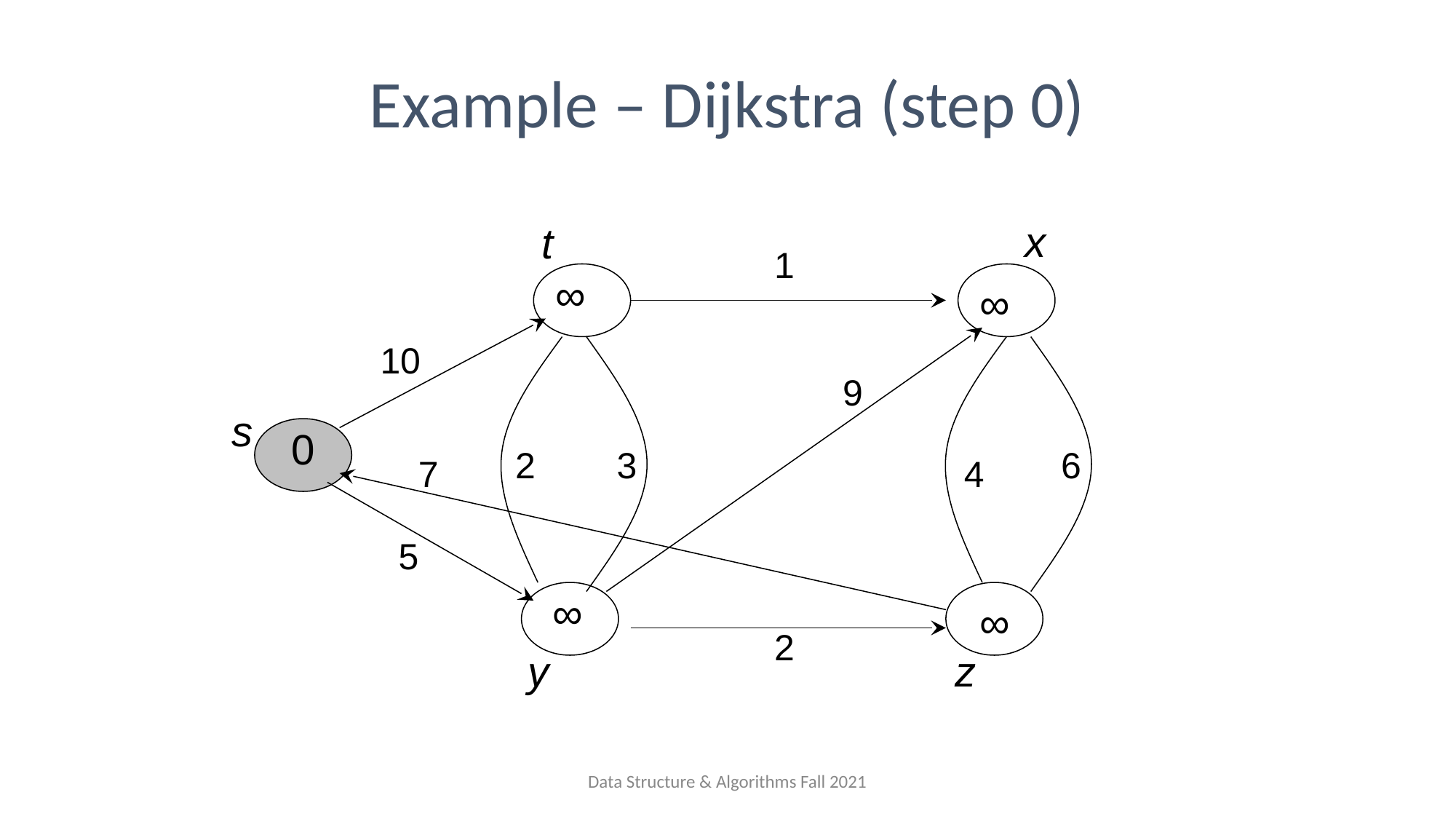

# Example – Dijkstra (step 0)
x
t
1
∞

∞

10

9
s
0

2
3
6
7
4
5
∞

∞

2
y
z
Data Structure & Algorithms Fall 2021